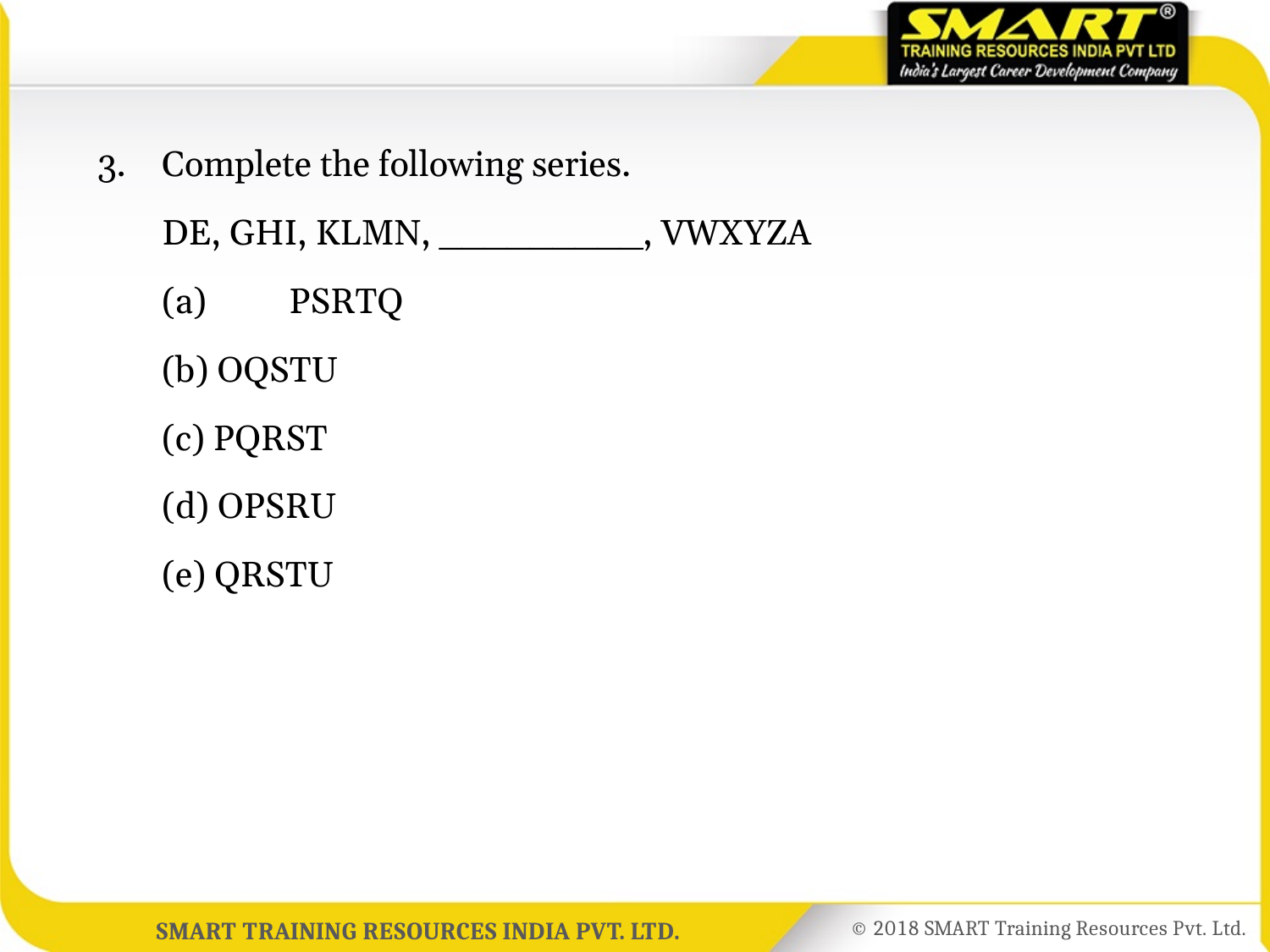

3.	Complete the following series.
	DE, GHI, KLMN, _________, VWXYZA
	(a)	PSRTQ
	(b) OQSTU
	(c) PQRST
	(d) OPSRU
	(e) QRSTU